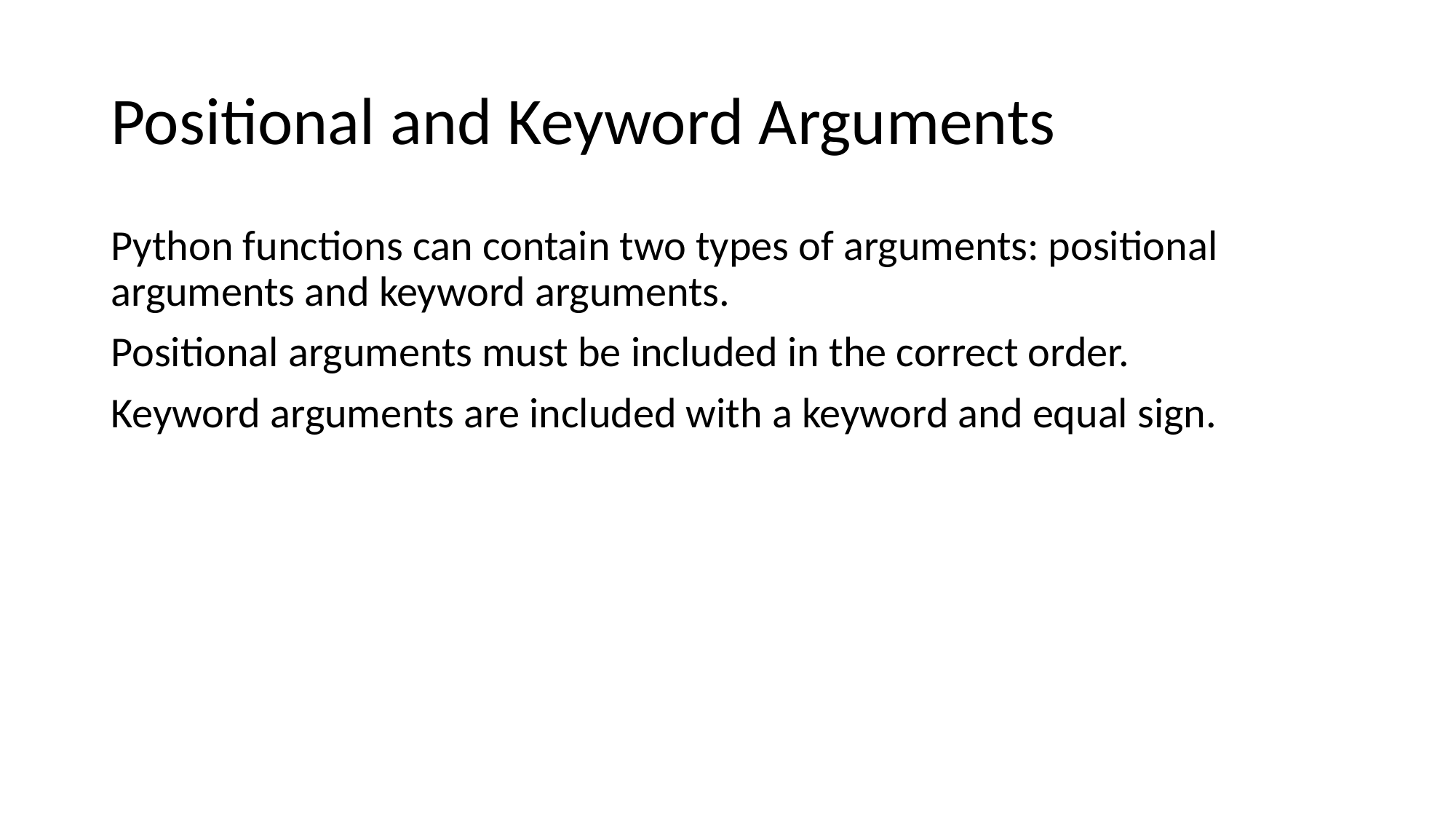

# Positional and Keyword Arguments
Python functions can contain two types of arguments: positional arguments and keyword arguments.
Positional arguments must be included in the correct order.
Keyword arguments are included with a keyword and equal sign.